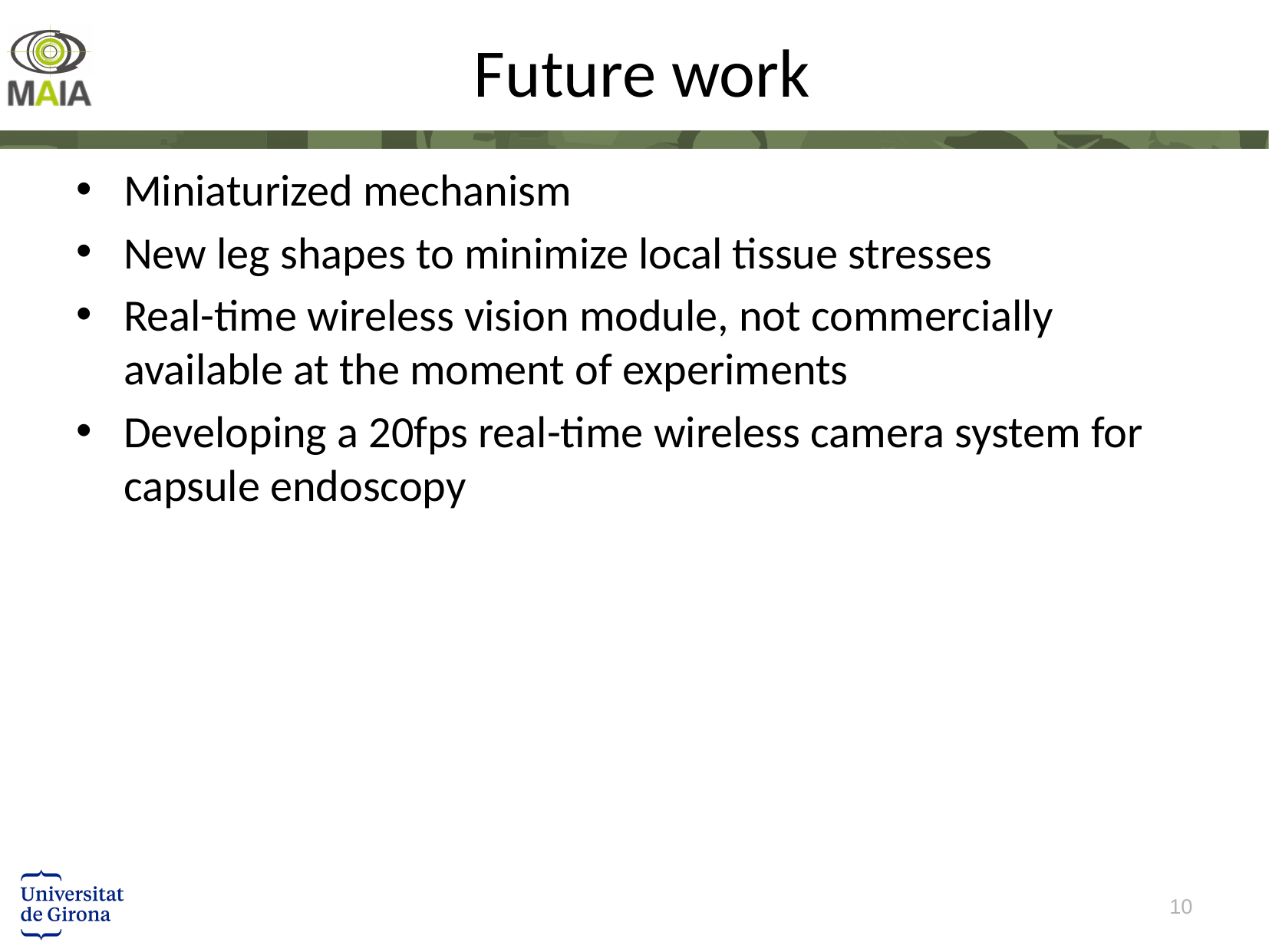

# Future work
Miniaturized mechanism
New leg shapes to minimize local tissue stresses
Real-time wireless vision module, not commercially available at the moment of experiments
Developing a 20fps real-time wireless camera system for capsule endoscopy
10